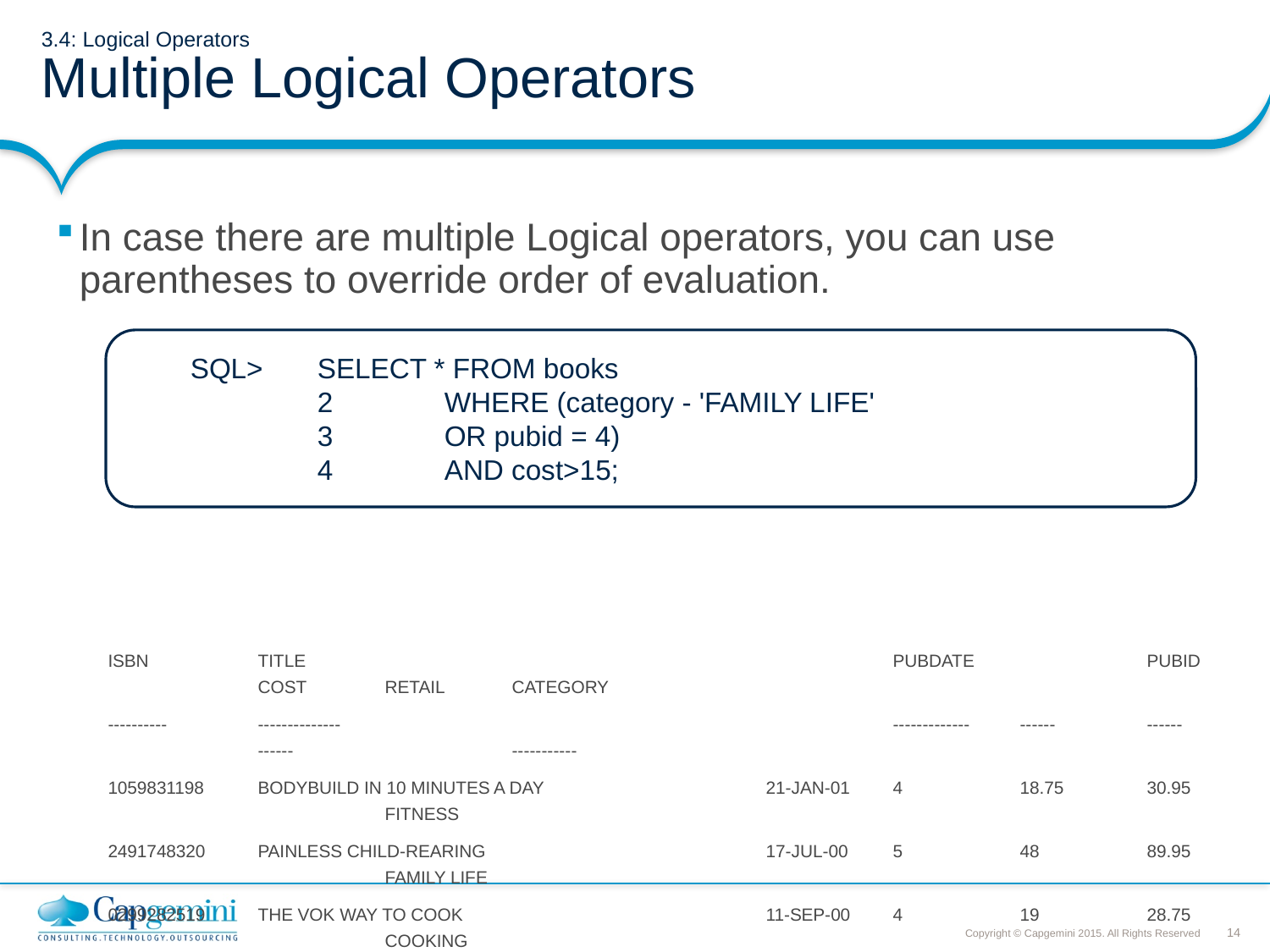

# 3.4: Logical Operators Multiple Logical Operators
In case there are multiple Logical operators, you can use parentheses to override order of evaluation.

ISBN	TITLE					PUBDATE		PUBID	COST	RETAIL	CATEGORY
----------	--------------					-------------	------	------	------		-----------
1059831198	BODYBUILD IN 10 MINUTES A DAY		21-JAN-01	4	18.75	30.95		FITNESS
2491748320	PAINLESS CHILD-REARING			17-JUL-00	5	48	89.95		FAMILY LIFE
0299282519	THE VOK WAY TO COOK			11-SEP-00	4	19	28.75		COOKING
0132149871	HOW TO GET FASTER PIZZA			11-NOV-02	4	17.85	29.85		SELF HELP
SQL>	SELECT * FROM books
	2	WHERE (category - 'FAMILY LIFE'
	3	OR pubid = 4)
	4	AND cost>15;